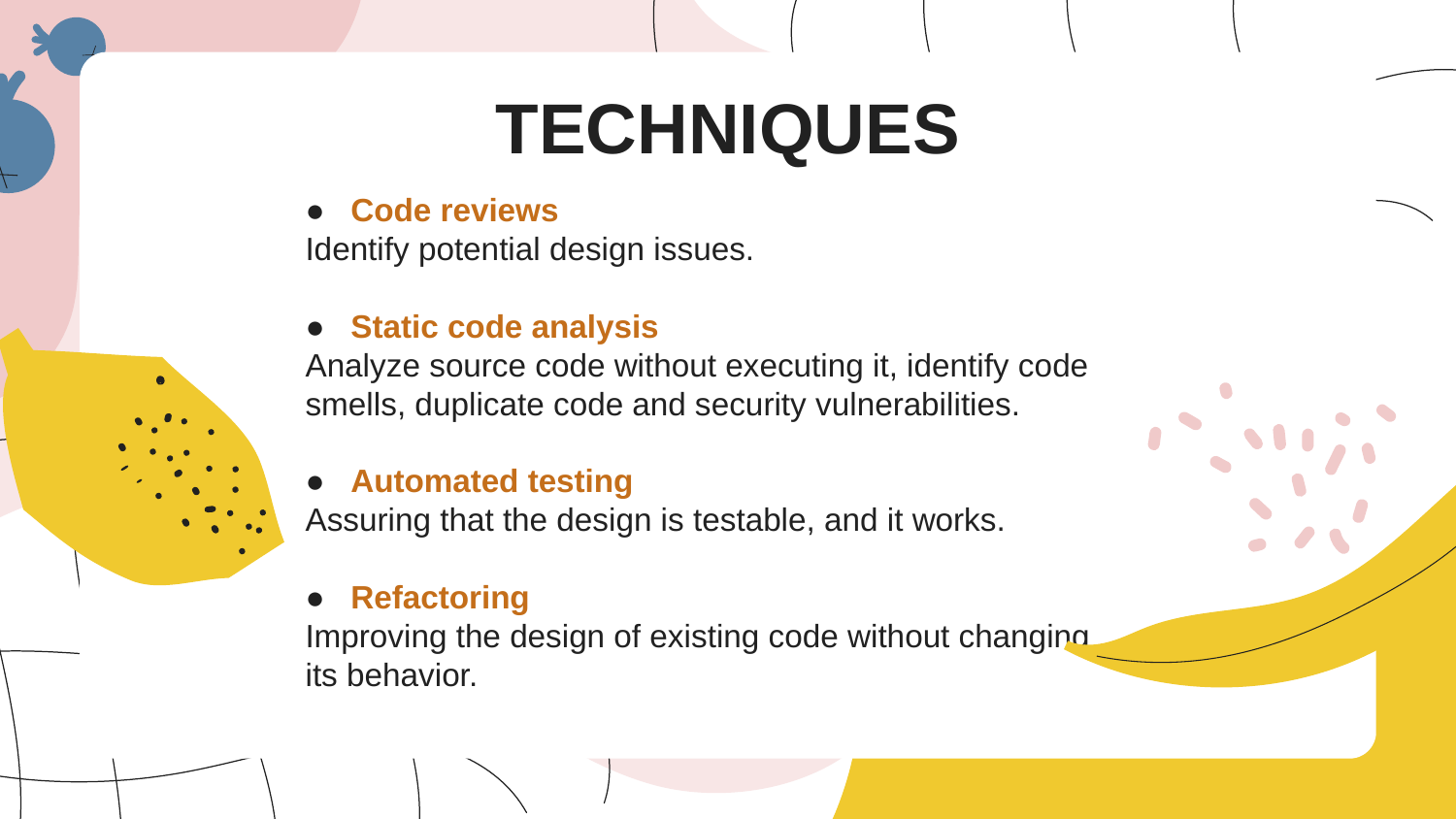

# TECHNIQUES
Code reviews
Identify potential design issues.

Static code analysis
Analyze source code without executing it, identify code smells, duplicate code and security vulnerabilities.

Automated testing
Assuring that the design is testable, and it works.

Refactoring
Improving the design of existing code without changing its behavior.